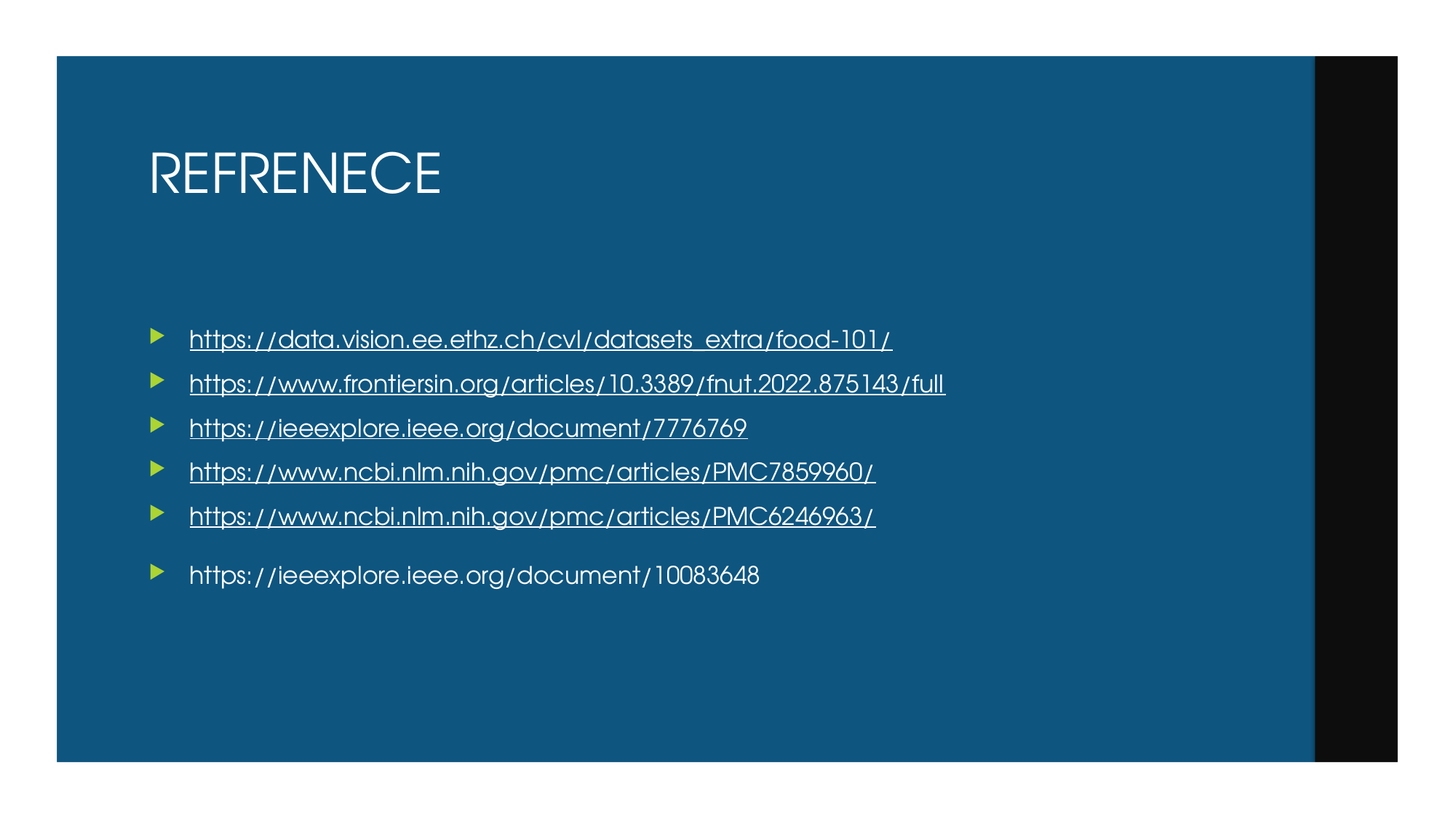

# REFRENECE
https://data.vision.ee.ethz.ch/cvl/datasets_extra/food-101/
https://www.frontiersin.org/articles/10.3389/fnut.2022.875143/full
https://ieeexplore.ieee.org/document/7776769
https://www.ncbi.nlm.nih.gov/pmc/articles/PMC7859960/
https://www.ncbi.nlm.nih.gov/pmc/articles/PMC6246963/
https://ieeexplore.ieee.org/document/10083648